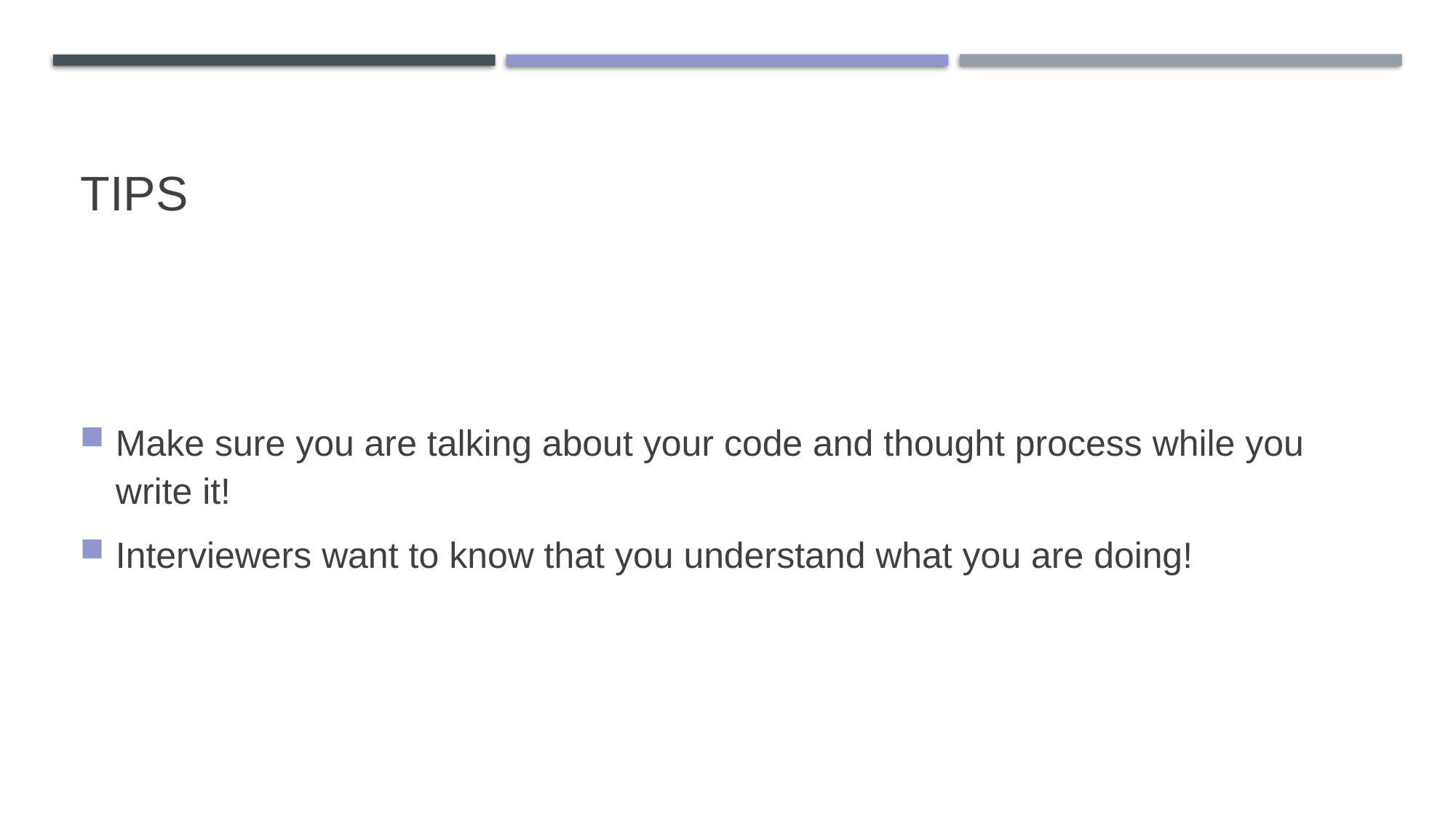

# Tips
Make sure you are talking about your code and thought process while you write it!
Interviewers want to know that you understand what you are doing!